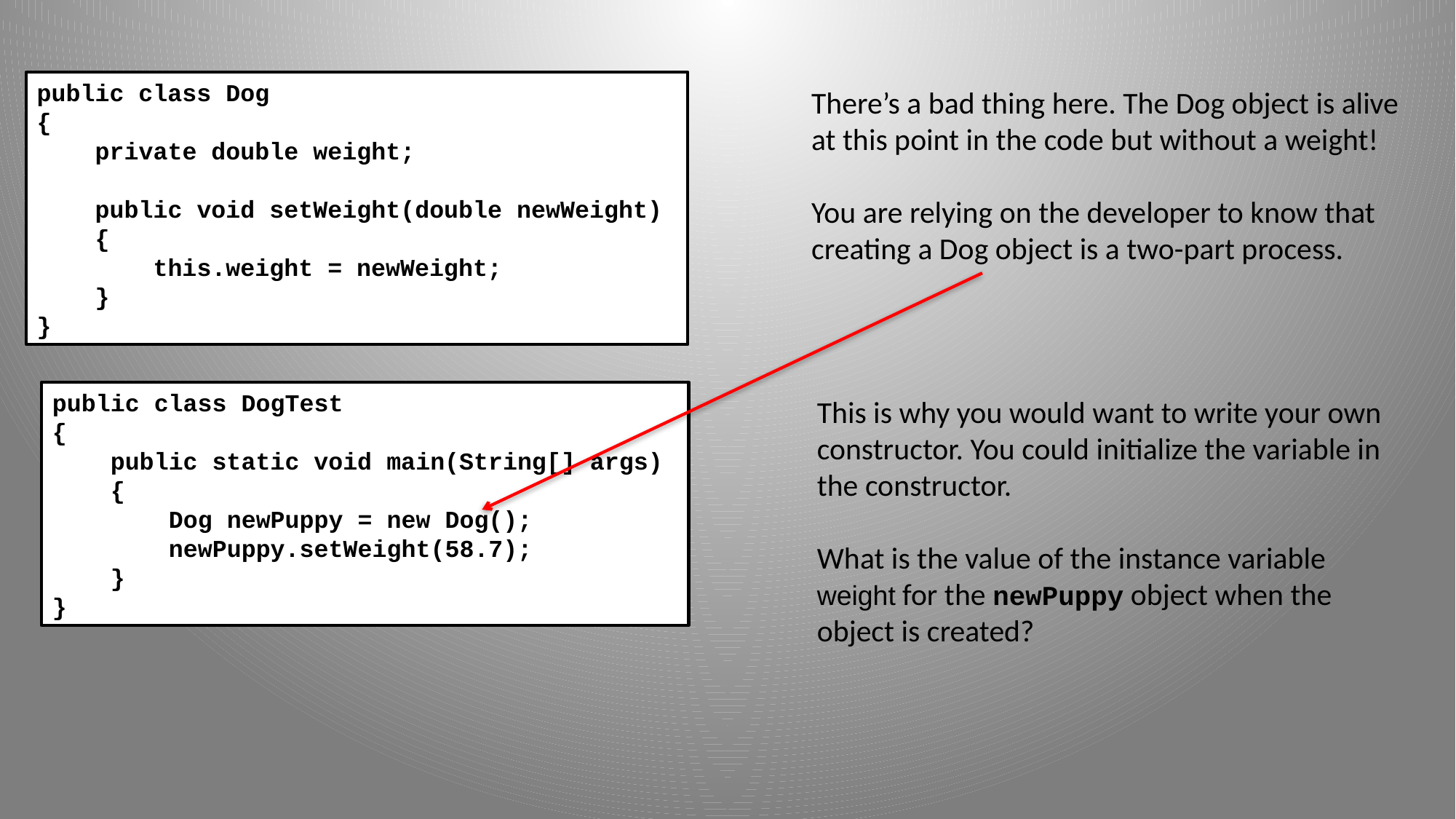

public class Dog
{
    private double weight;

    public void setWeight(double newWeight)
    {
        this.weight = newWeight;
    }
}
There’s a bad thing here. The Dog object is alive
at this point in the code but without a weight!

You are relying on the developer to know that
creating a Dog object is a two-part process.
public class DogTest
{
    public static void main(String[] args)
    {
        Dog newPuppy = new Dog();
        newPuppy.setWeight(58.7);
    }
}
This is why you would want to write your own
constructor. You could initialize the variable in
the constructor.

What is the value of the instance variable
weight for the newPuppy object when the
object is created?